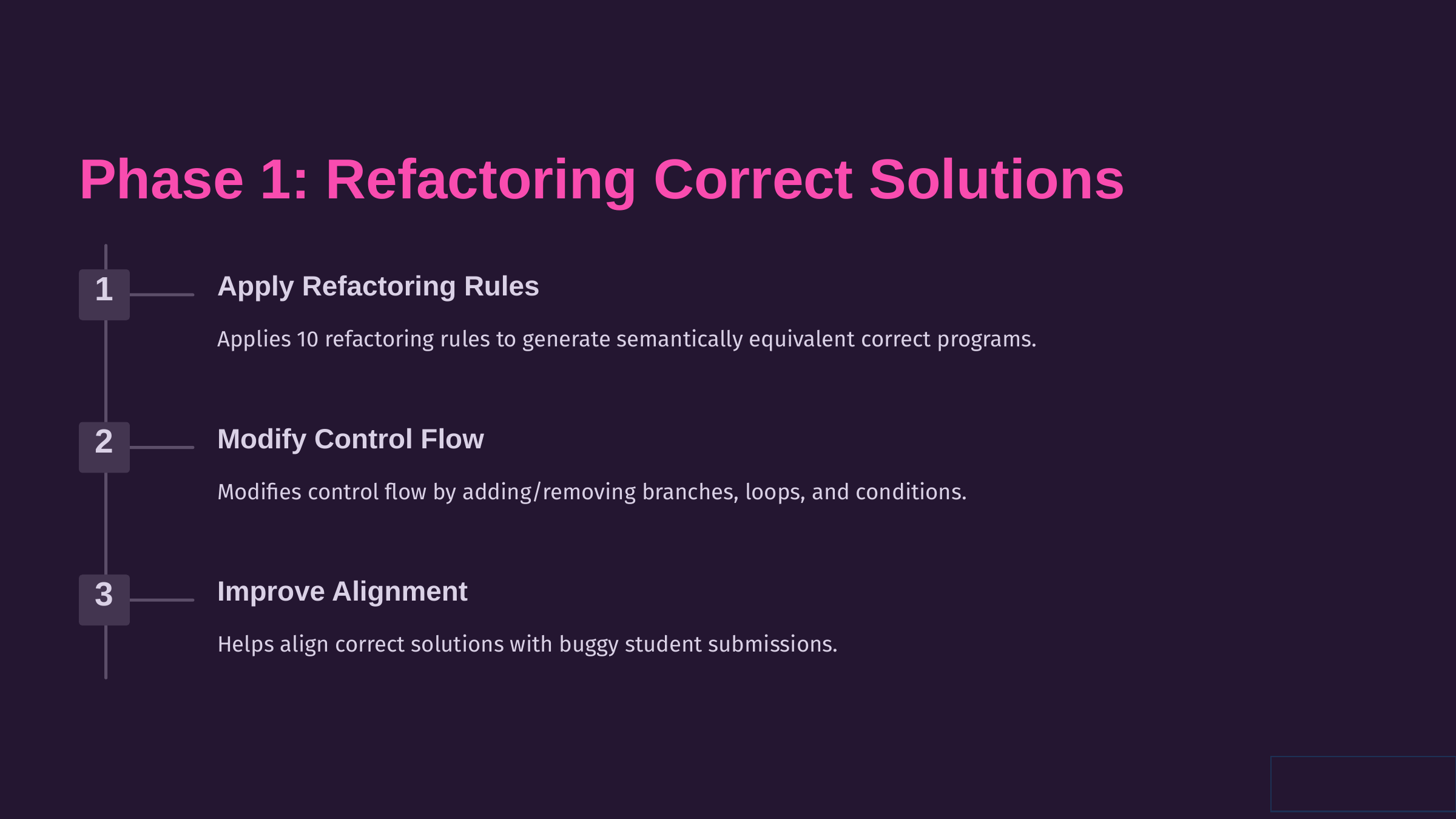

Phase 1: Refactoring Correct Solutions

Apply Refactoring Rules

1

Applies 10 refactoring rules to generate semantically equivalent correct programs.
Modify Control Flow

2

Modifies control flow by adding/removing branches, loops, and conditions.
Improve Alignment

3

Helps align correct solutions with buggy student submissions.